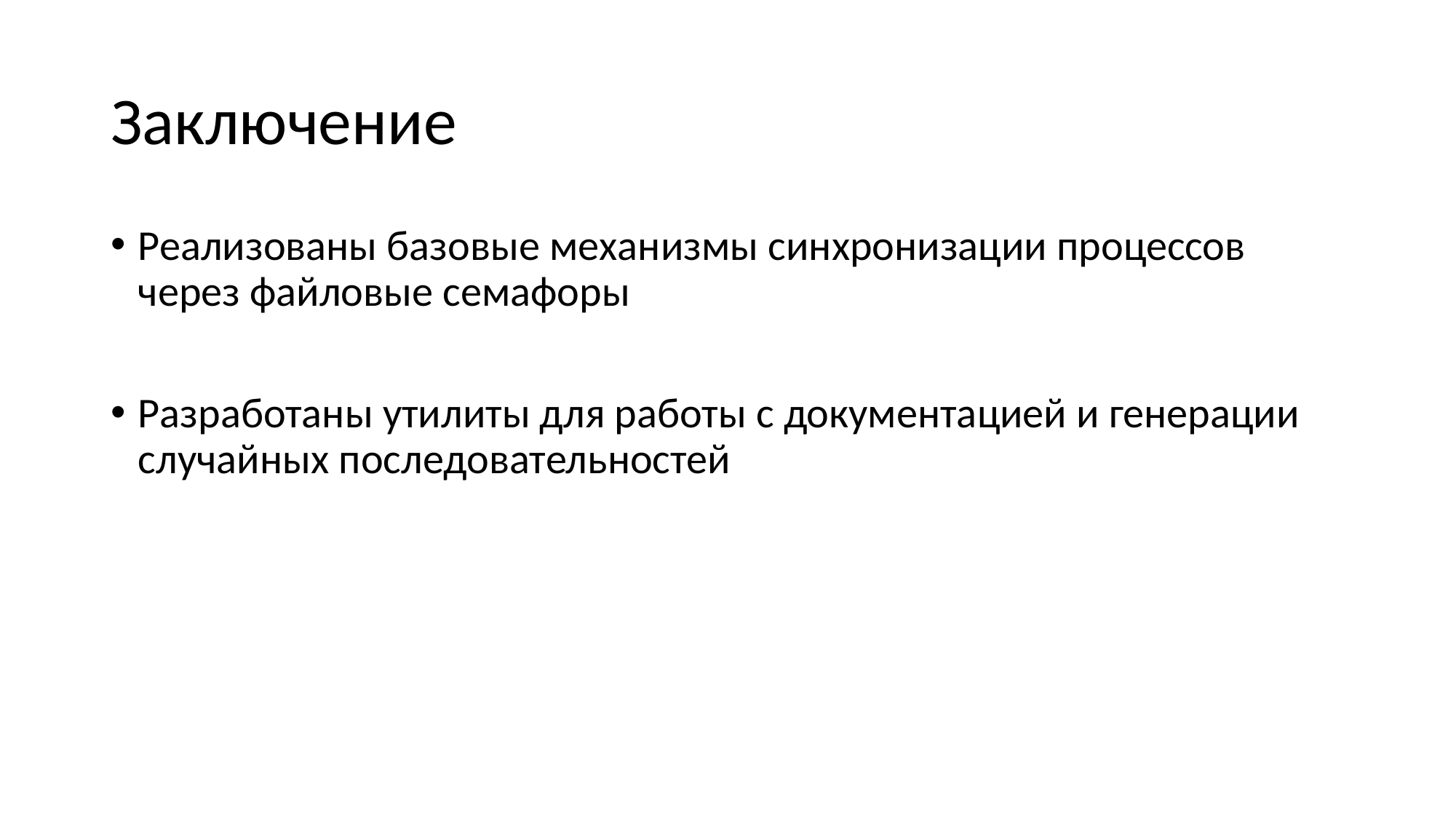

# Заключение
Реализованы базовые механизмы синхронизации процессов через файловые семафоры

Разработаны утилиты для работы с документацией и генерации случайных последовательностей